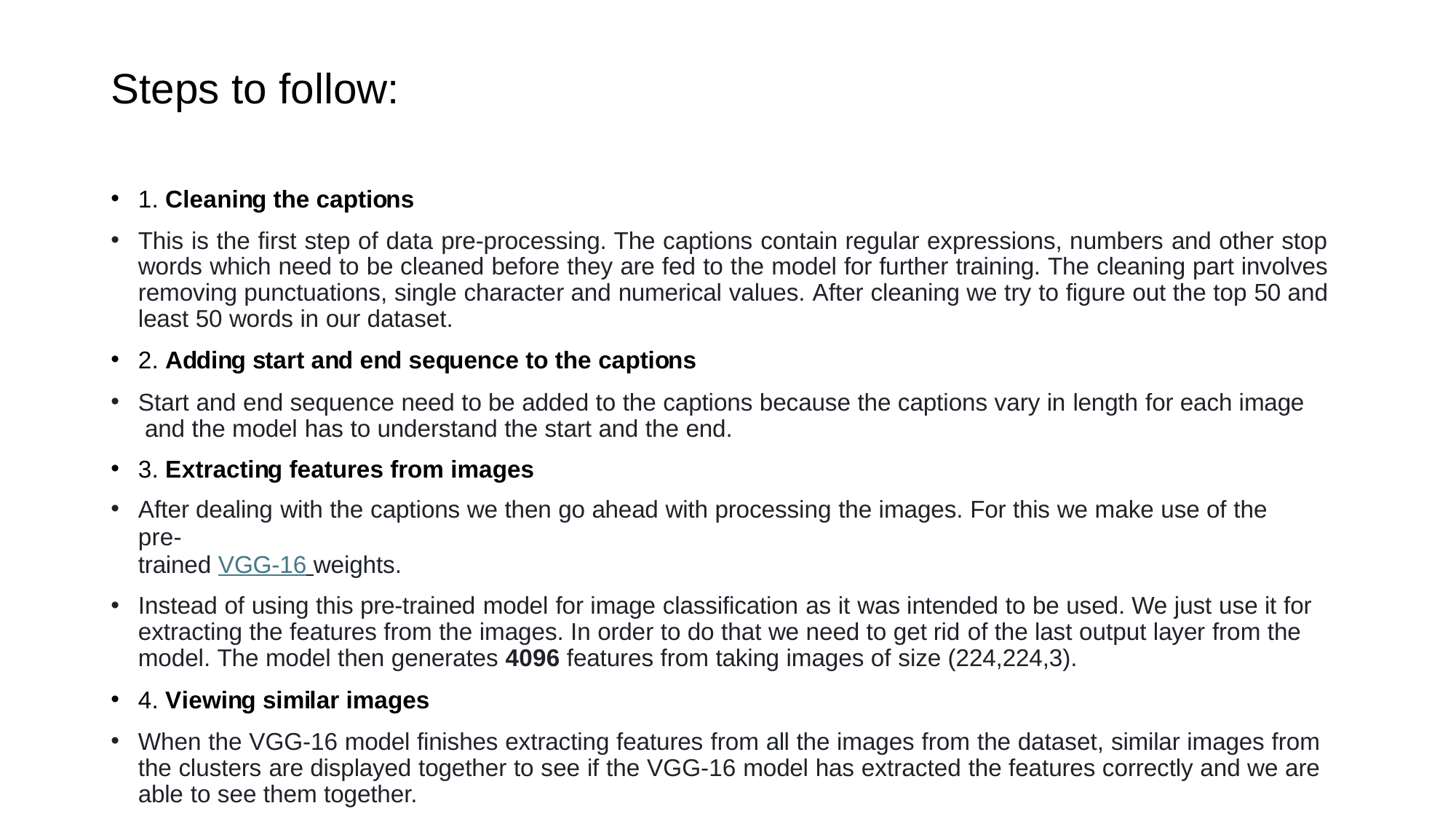

# Steps to follow:
1. Cleaning the captions
This is the first step of data pre-processing. The captions contain regular expressions, numbers and other stop  words which need to be cleaned before they are fed to the model for further training. The cleaning part involves  removing punctuations, single character and numerical values. After cleaning we try to figure out the top 50 and  least 50 words in our dataset.
2. Adding start and end sequence to the captions
Start and end sequence need to be added to the captions because the captions vary in length for each image  and the model has to understand the start and the end.
3. Extracting features from images
After dealing with the captions we then go ahead with processing the images. For this we make use of the pre-
trained VGG-16 weights.
Instead of using this pre-trained model for image classification as it was intended to be used. We just use it for  extracting the features from the images. In order to do that we need to get rid of the last output layer from the  model. The model then generates 4096 features from taking images of size (224,224,3).
4. Viewing similar images
When the VGG-16 model finishes extracting features from all the images from the dataset, similar images from  the clusters are displayed together to see if the VGG-16 model has extracted the features correctly and we are  able to see them together.